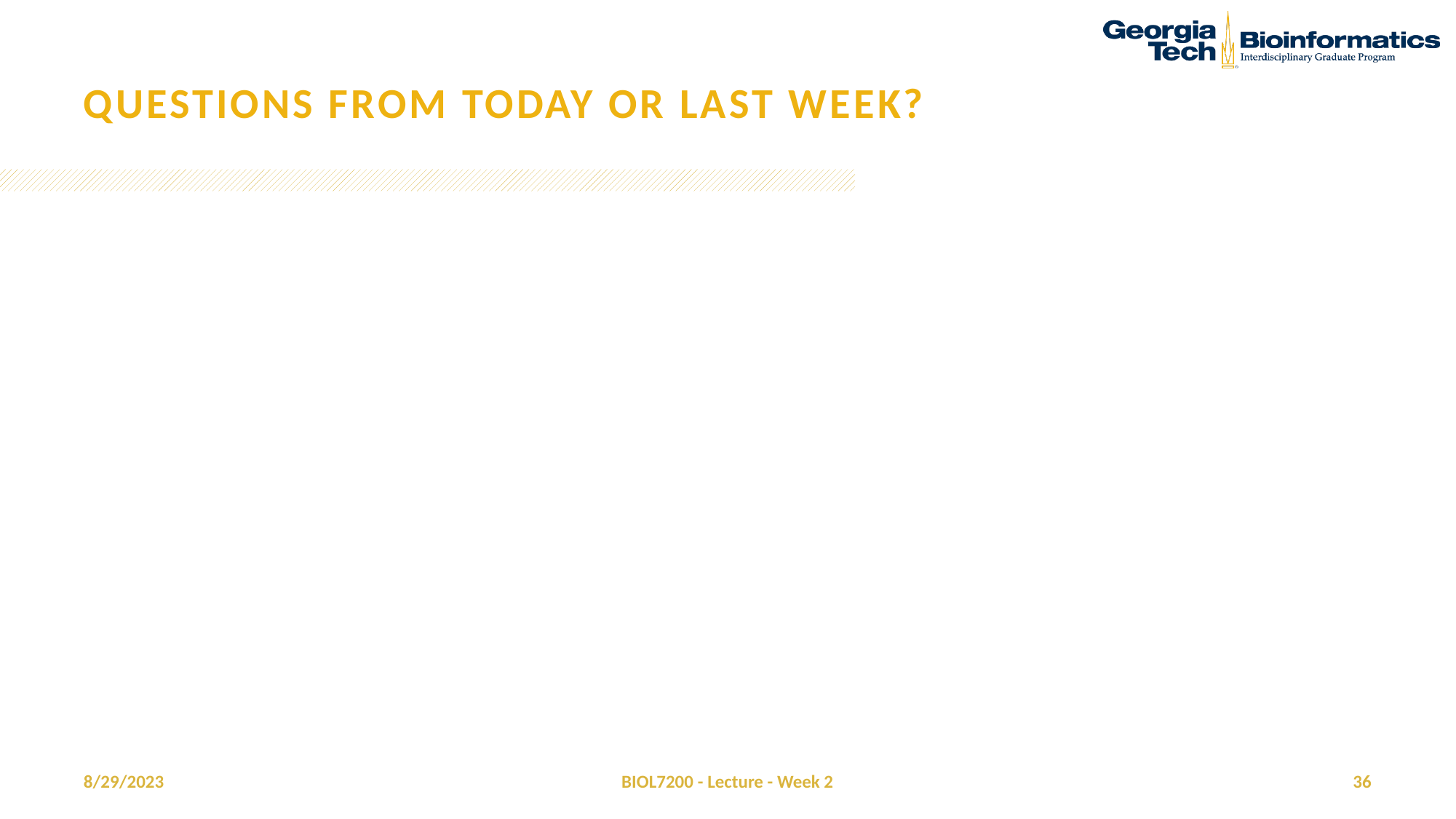

# Questions from today or last week?

8/29/2023
BIOL7200 - Lecture - Week 2
36